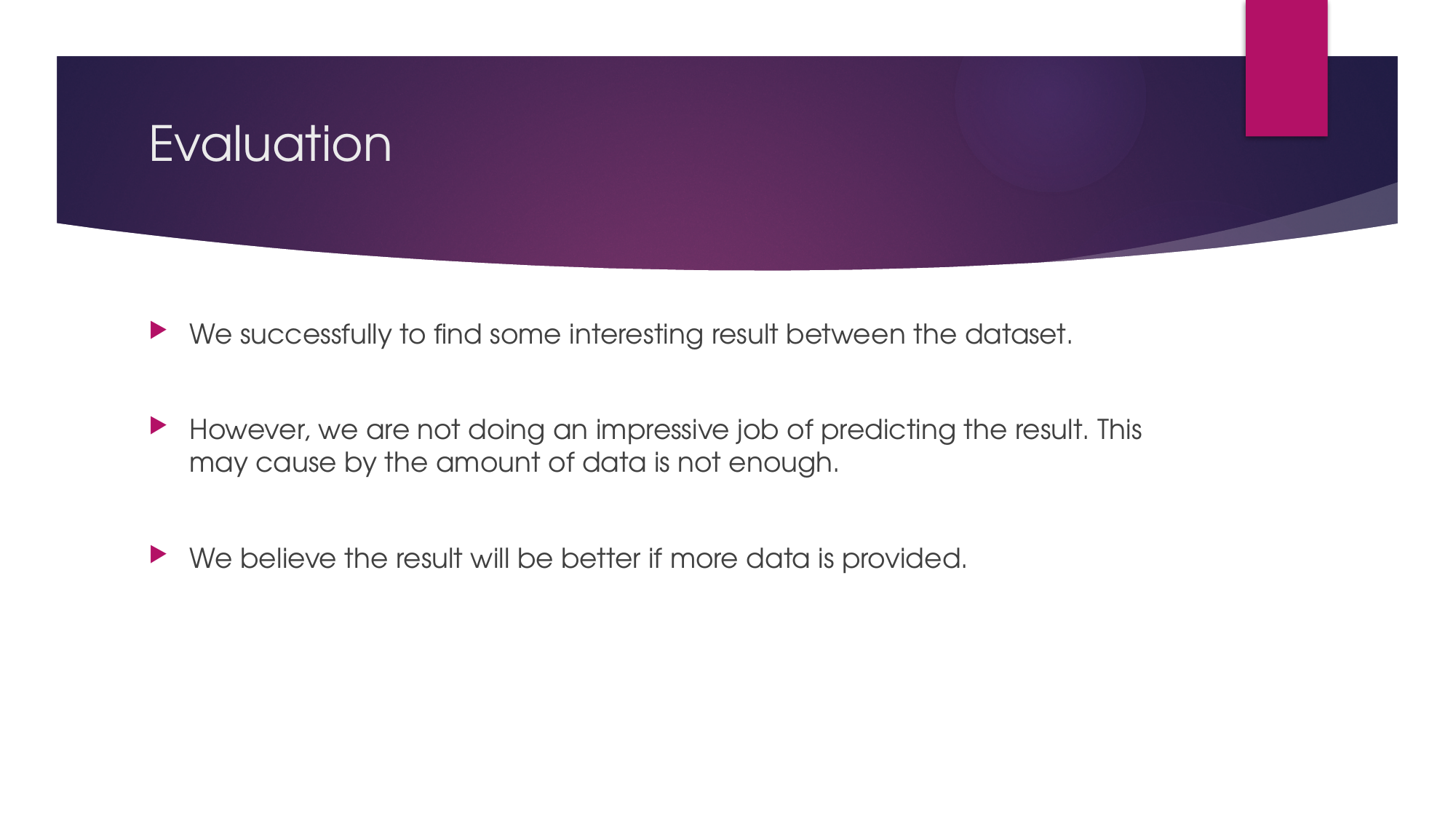

# Evaluation
We successfully to find some interesting result between the dataset.

However, we are not doing an impressive job of predicting the result. This may cause by the amount of data is not enough.

We believe the result will be better if more data is provided.